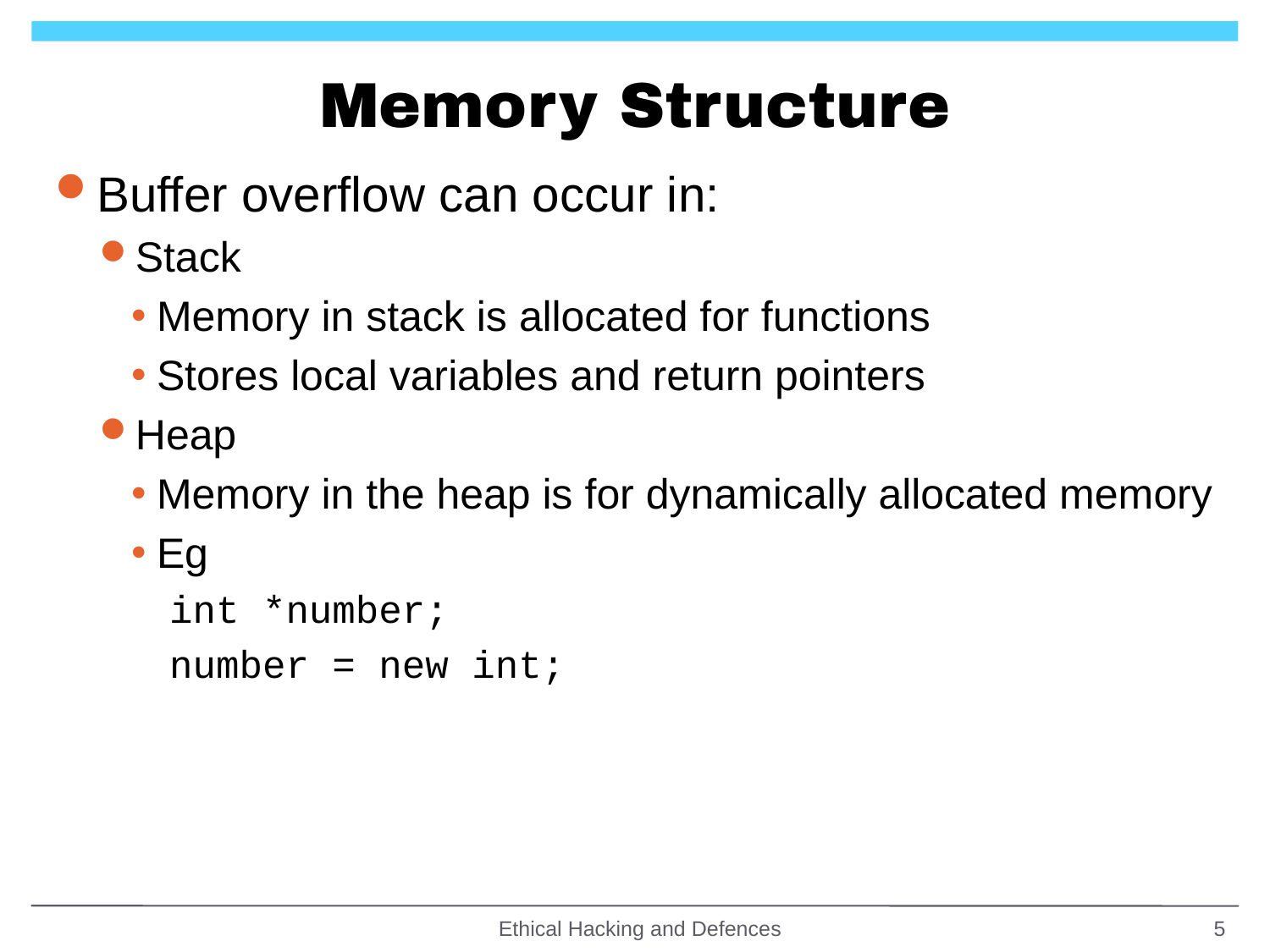

# Memory Structure
Buffer overflow can occur in:
Stack
Memory in stack is allocated for functions
Stores local variables and return pointers
Heap
Memory in the heap is for dynamically allocated memory
Eg
int *number;
number = new int;

Ethical Hacking and Defences
5